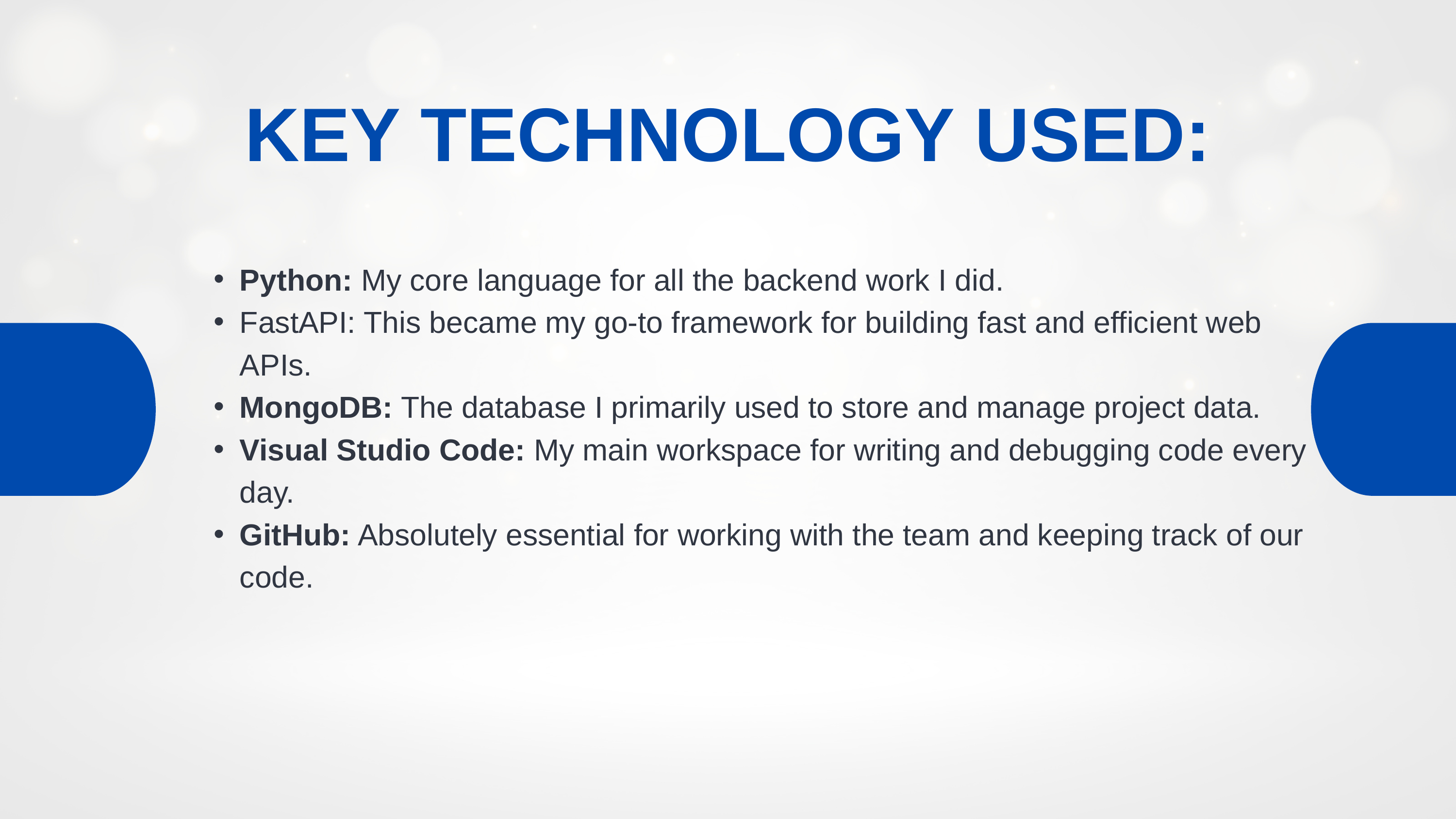

KEY TECHNOLOGY USED:
Python: My core language for all the backend work I did.
FastAPI: This became my go-to framework for building fast and efficient web APIs.
MongoDB: The database I primarily used to store and manage project data.
Visual Studio Code: My main workspace for writing and debugging code every day.
GitHub: Absolutely essential for working with the team and keeping track of our code.